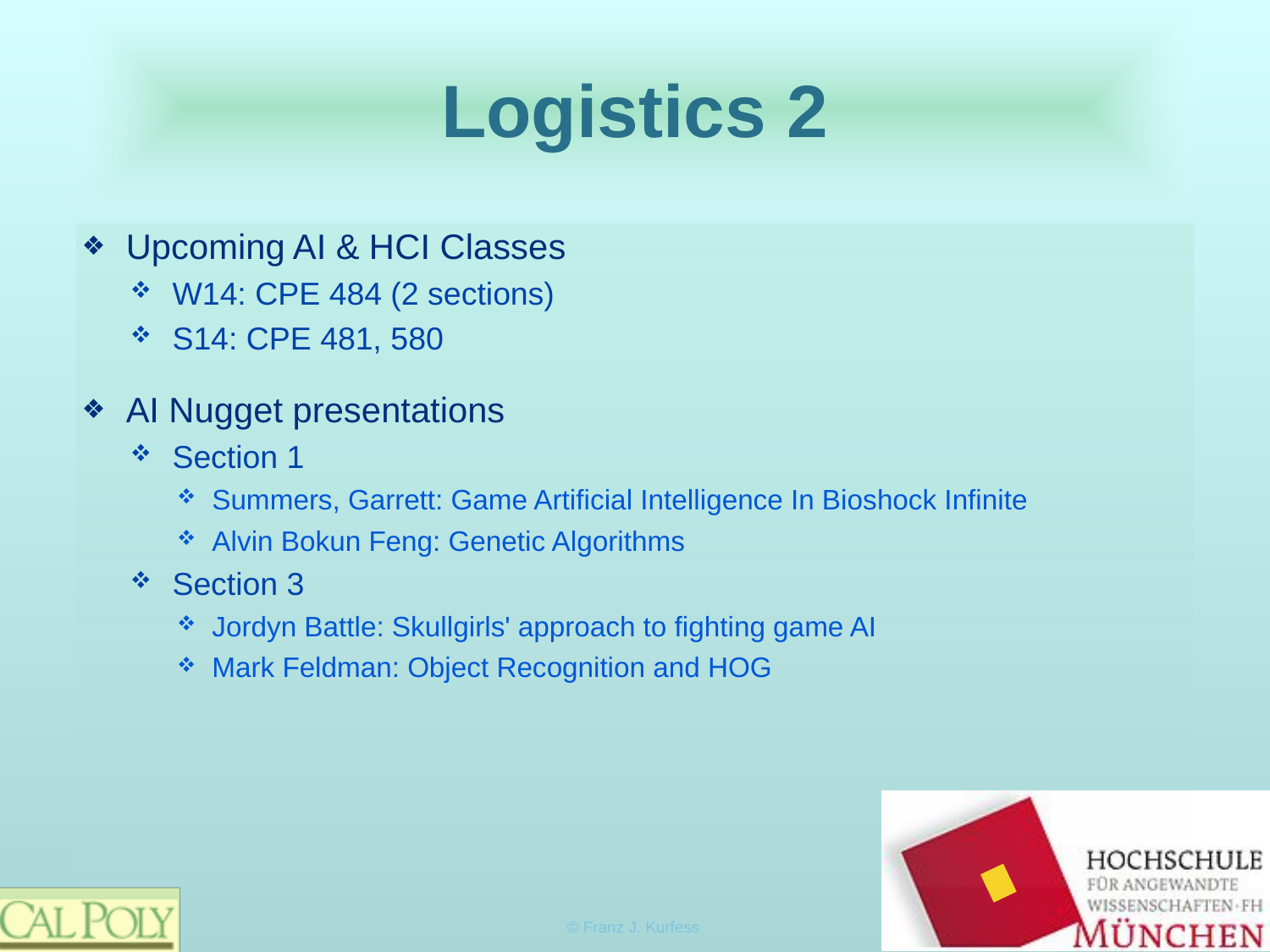

# Logistics 2
Upcoming AI & HCI Classes
W14: CPE 484 (2 sections)
S14: CPE 481, 580
AI Nugget presentations
Section 1
Summers, Garrett: Game Artificial Intelligence In Bioshock Infinite
Alvin Bokun Feng: Genetic Algorithms
Section 3
Jordyn Battle: Skullgirls' approach to fighting game AI
Mark Feldman: Object Recognition and HOG
7